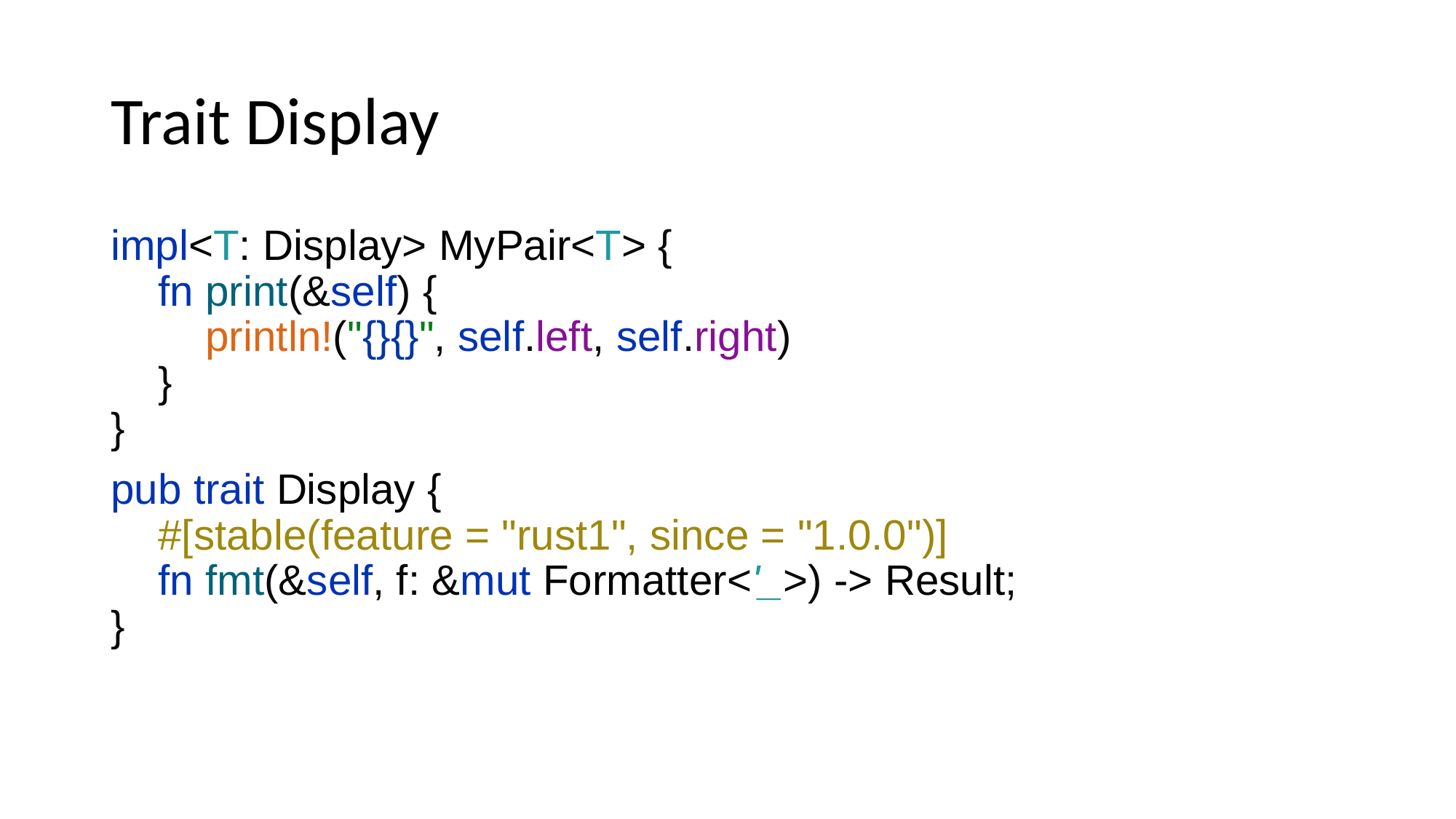

# Trait Display
impl<T: Display> MyPair<T> {
    fn print(&self) {
        println!("{}{}", self.left, self.right)
    }
}
pub trait Display {
    #[stable(feature = "rust1", since = "1.0.0")]
    fn fmt(&self, f: &mut Formatter<'_>) -> Result;
}